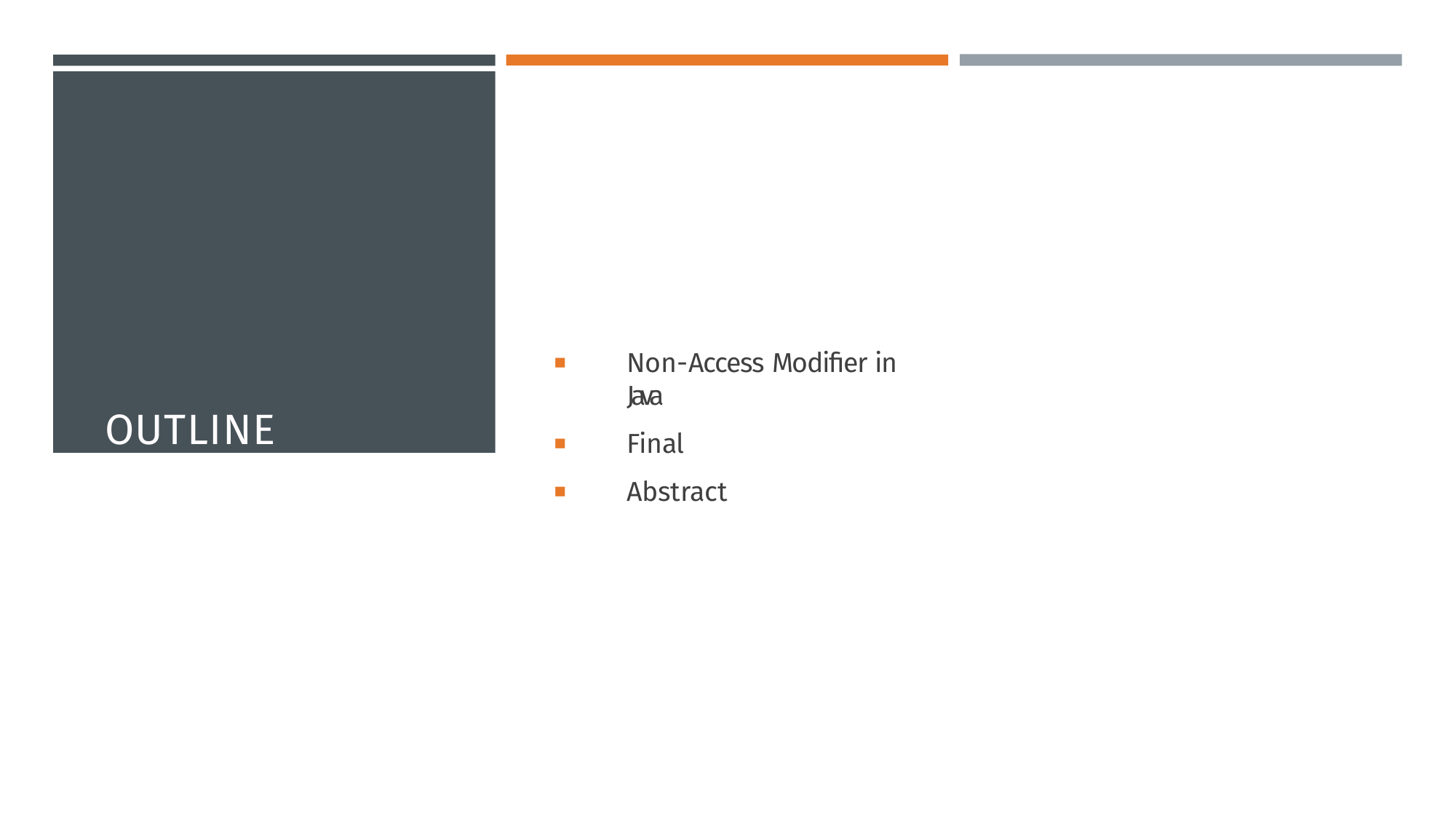

OUTLINE
Non-Access Modifier in Java
Final
Abstract